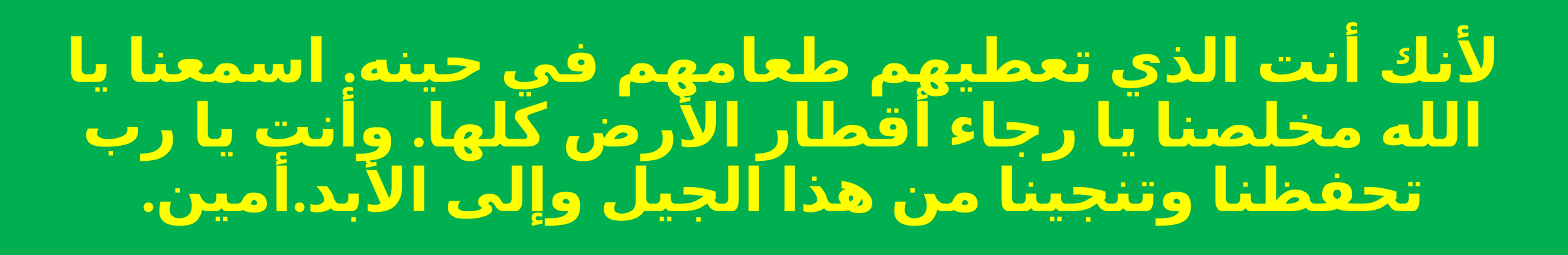

لأنك أنت الذي تعطيهم طعامهم في حينه. اسمعنا يا الله مخلصنا يا رجاء أقطار الأرض كلها. وأنت يا رب تحفظنا وتنجينا من هذا الجيل وإلى الأبد.أمين.